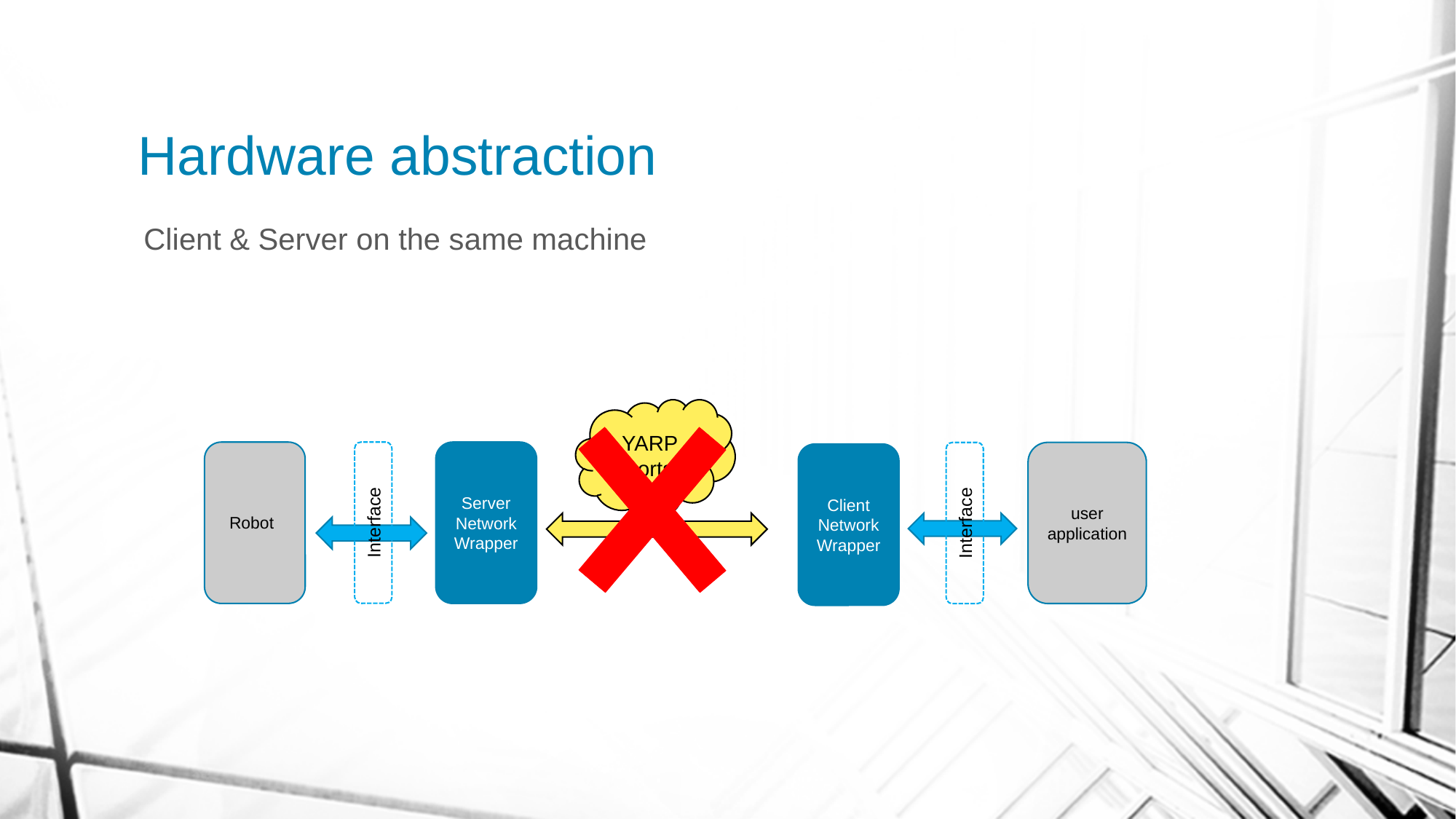

# Hardware abstraction
Client & Server on the same machine

YARP ports
Robot
Server Network Wrapper
Interface
user application
Interface
Client Network
Wrapper